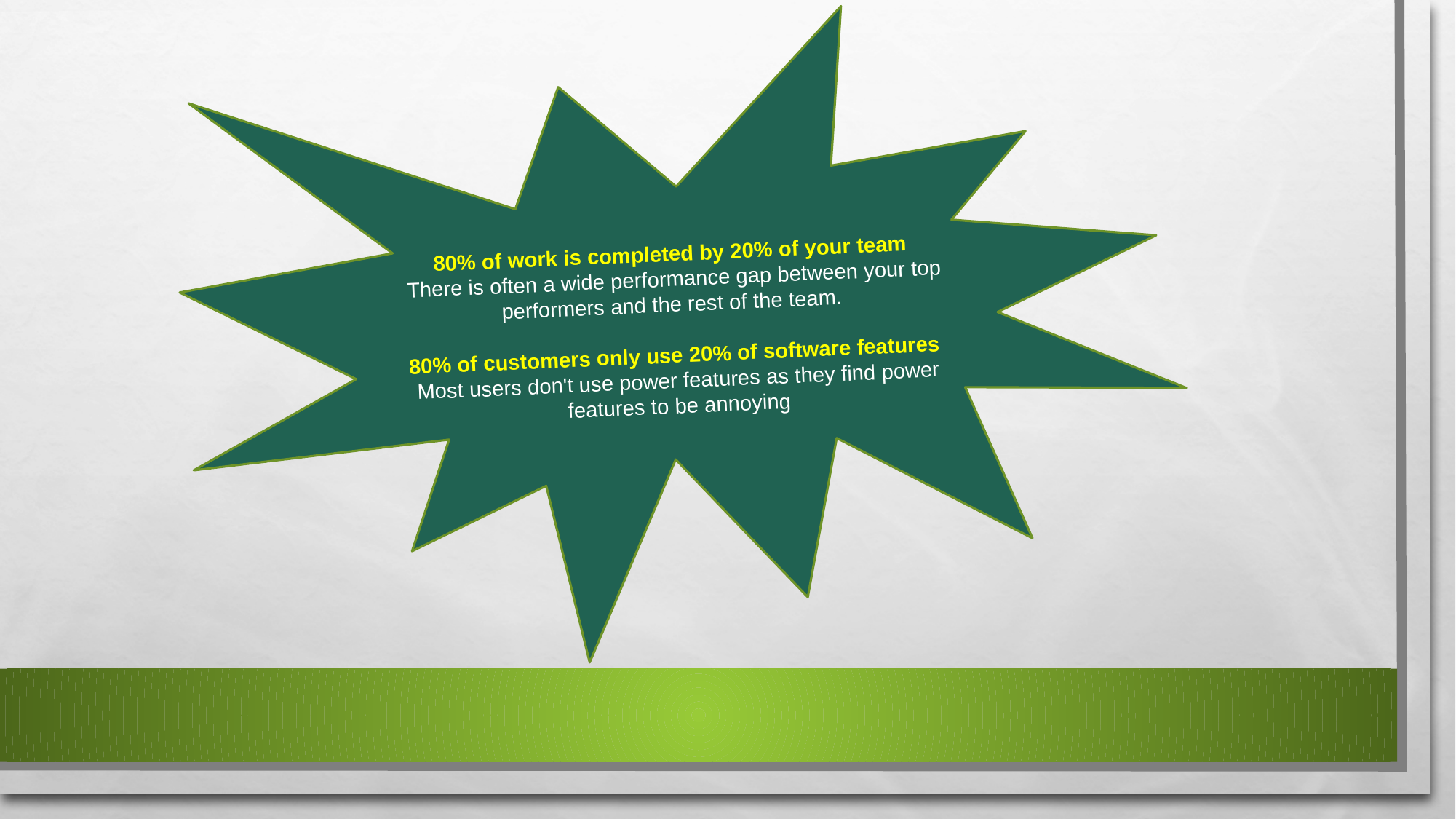

80% of work is completed by 20% of your team
There is often a wide performance gap between your top performers and the rest of the team.

80% of customers only use 20% of software features
Most users don't use power features as they find power features to be annoying